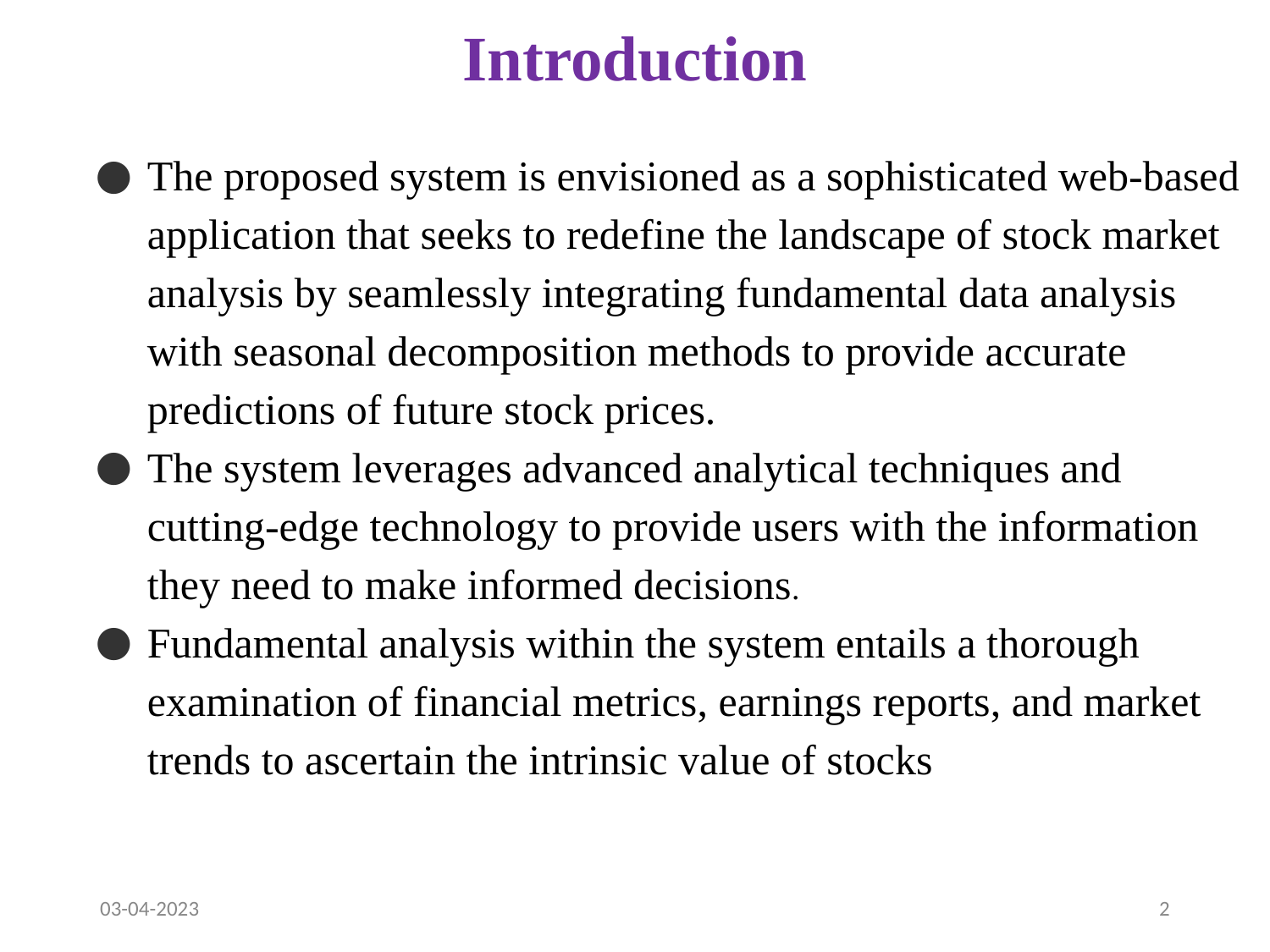

# Introduction
The proposed system is envisioned as a sophisticated web-based application that seeks to redefine the landscape of stock market analysis by seamlessly integrating fundamental data analysis with seasonal decomposition methods to provide accurate predictions of future stock prices.
The system leverages advanced analytical techniques and cutting-edge technology to provide users with the information they need to make informed decisions.
Fundamental analysis within the system entails a thorough examination of financial metrics, earnings reports, and market trends to ascertain the intrinsic value of stocks

03-04-2023
2